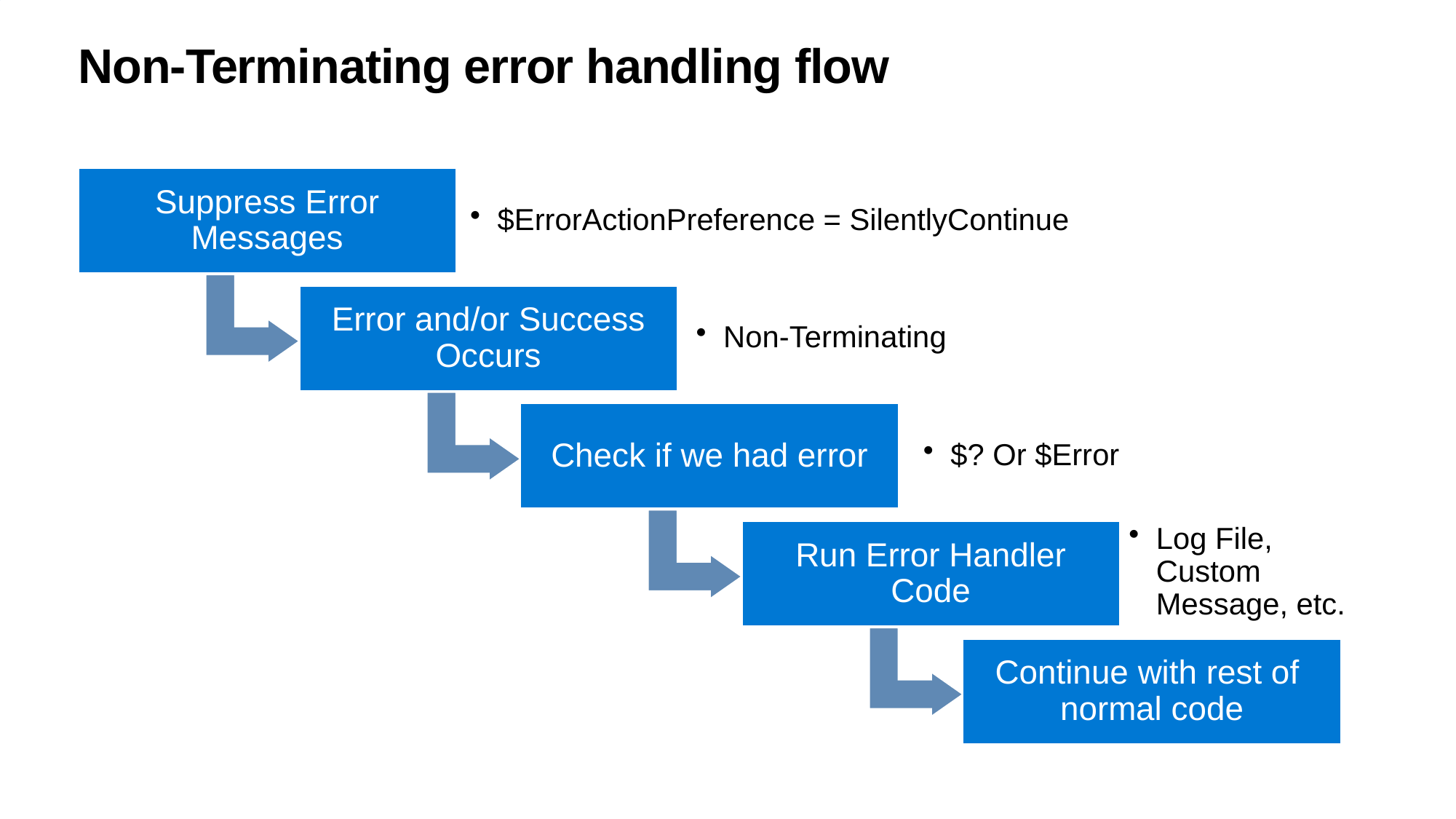

# Non-Terminating error handling flow
Suppress Error Messages
$ErrorActionPreference = SilentlyContinue

Error and/or Success Occurs
Non-Terminating

Check if we had error
$? Or $Error

Run Error Handler Code
Log File, Custom Message, etc.

Continue with rest of  normal code